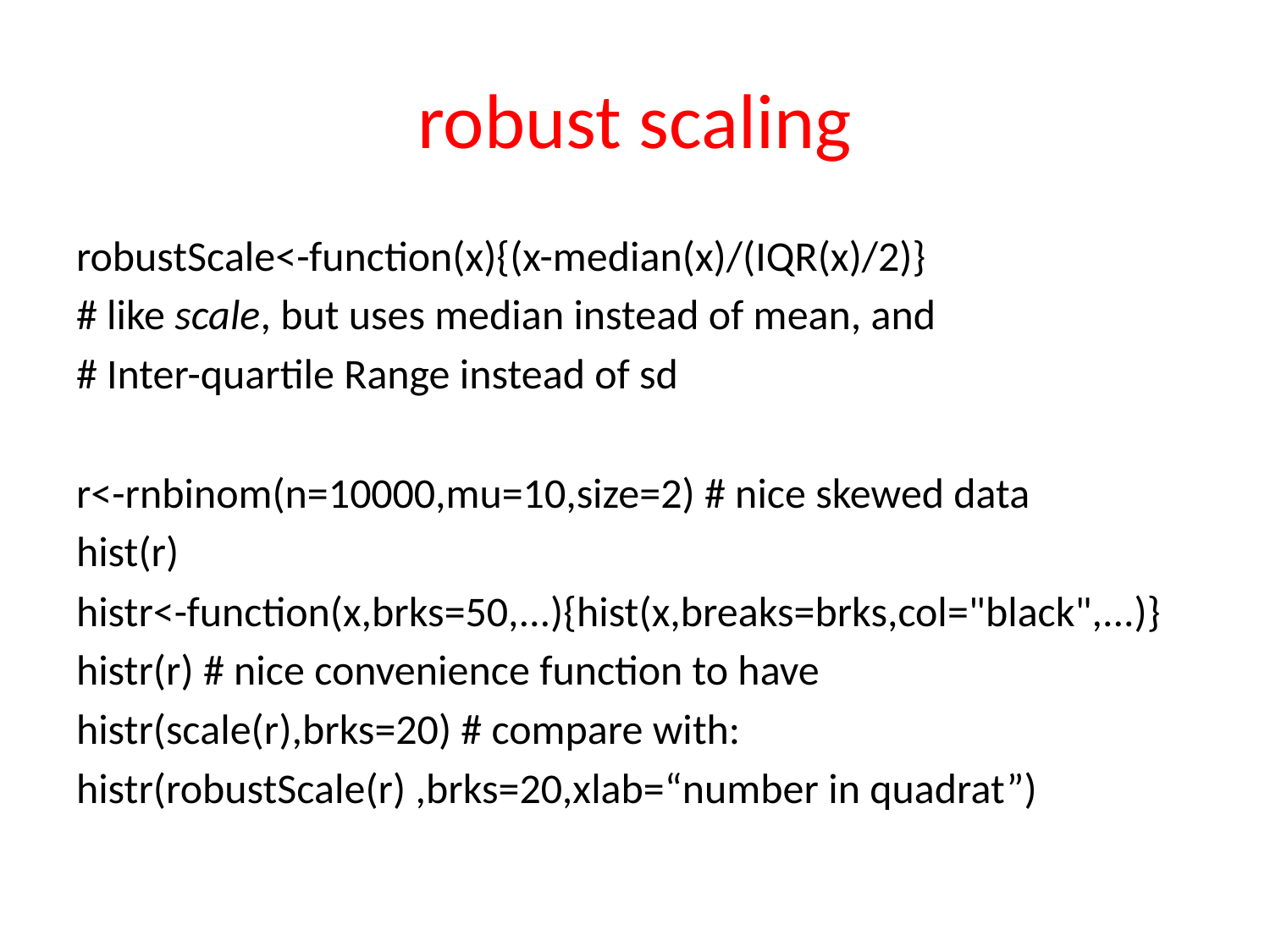

# robust scaling
robustScale<-function(x){(x-median(x)/(IQR(x)/2)}
# like scale, but uses median instead of mean, and
# Inter-quartile Range instead of sd

r<-rnbinom(n=10000,mu=10,size=2) # nice skewed data
hist(r)
histr<-function(x,brks=50,...){hist(x,breaks=brks,col="black",...)}
histr(r) # nice convenience function to have
histr(scale(r),brks=20) # compare with:
histr(robustScale(r) ,brks=20,xlab=“number in quadrat”)